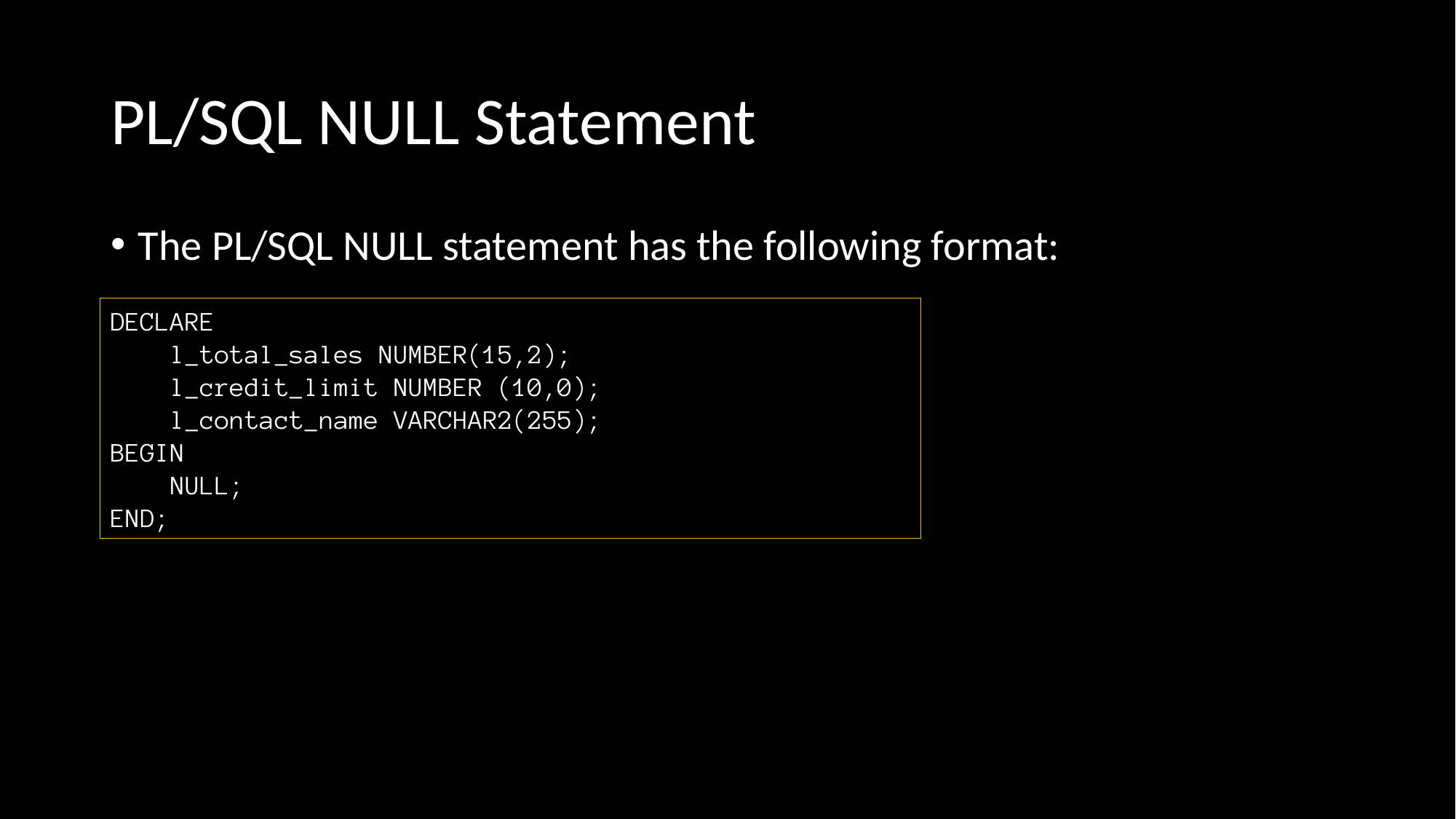

# PL/SQL NULL Statement
The PL/SQL NULL statement has the following format:
DECLARE
    l_total_sales NUMBER(15,2);
    l_credit_limit NUMBER (10,0);
    l_contact_name VARCHAR2(255);
BEGIN
    NULL;
END;